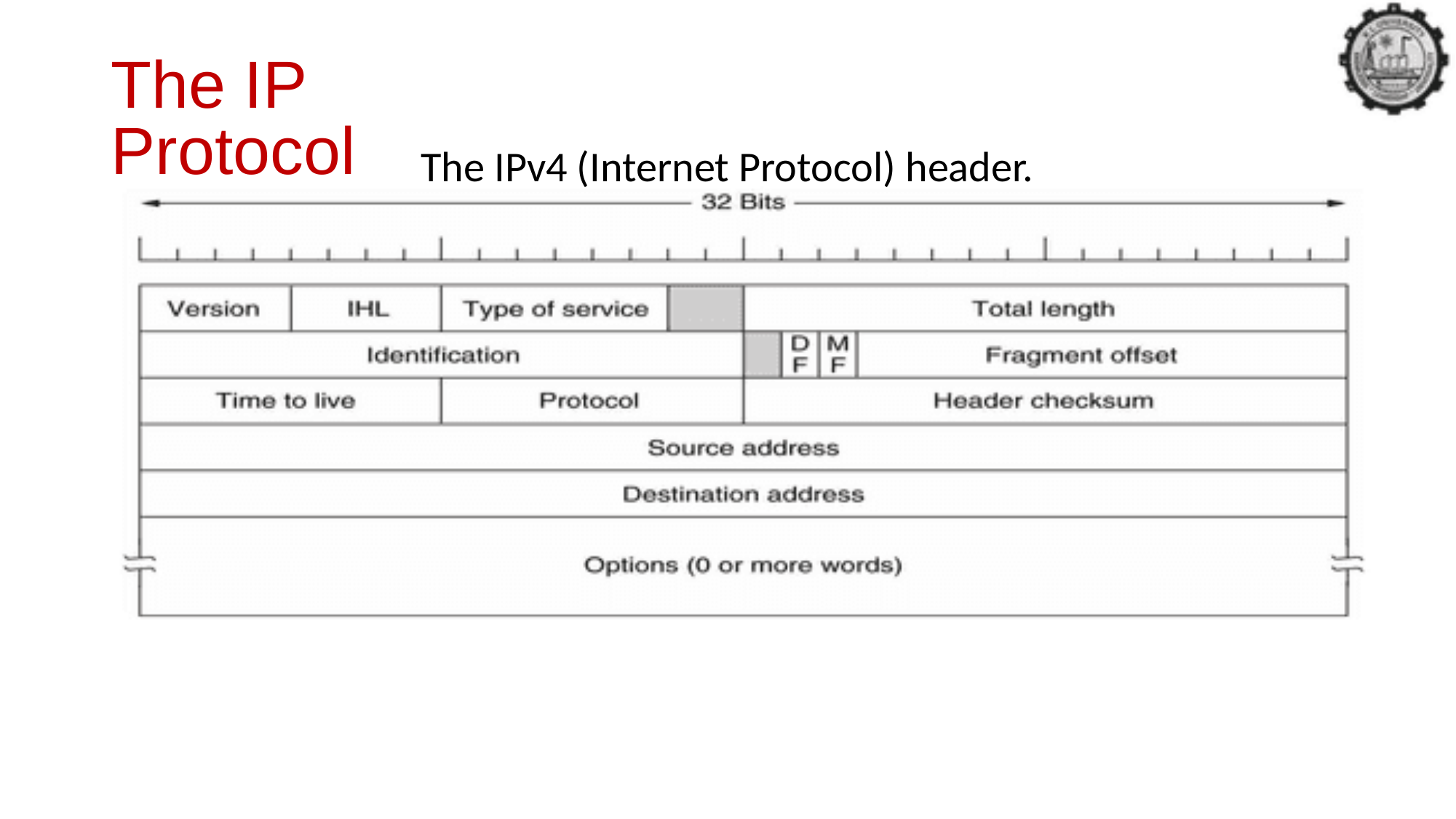

The IP Protocol
The IPv4 (Internet Protocol) header.